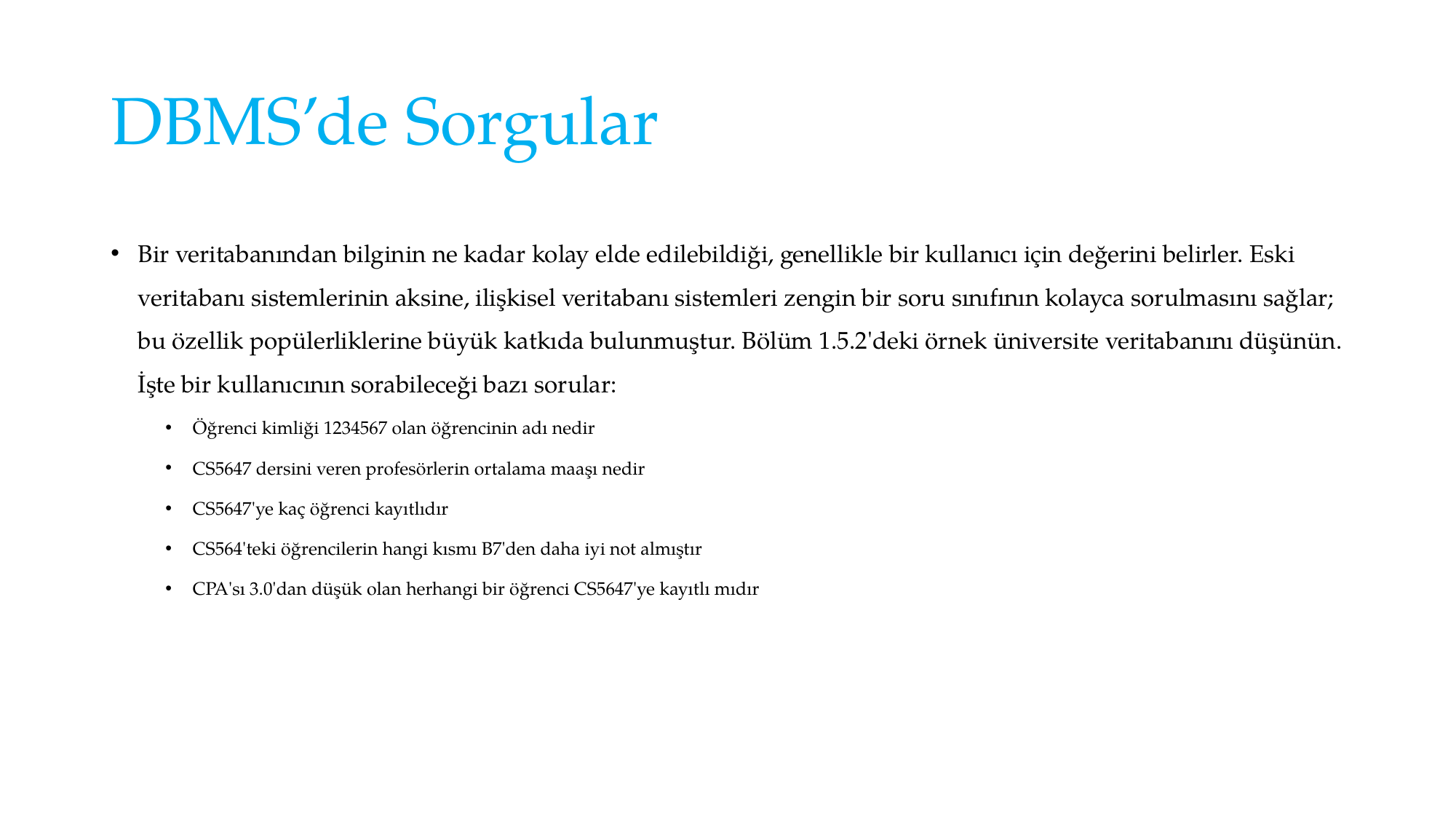

# DBMS’de Sorgular
Bir veritabanından bilginin ne kadar kolay elde edilebildiği, genellikle bir kullanıcı için değerini belirler. Eski veritabanı sistemlerinin aksine, ilişkisel veritabanı sistemleri zengin bir soru sınıfının kolayca sorulmasını sağlar; bu özellik popülerliklerine büyük katkıda bulunmuştur. Bölüm 1.5.2'deki örnek üniversite veritabanını düşünün. İşte bir kullanıcının sorabileceği bazı sorular:
Öğrenci kimliği 1234567 olan öğrencinin adı nedir
CS5647 dersini veren profesörlerin ortalama maaşı nedir
CS5647'ye kaç öğrenci kayıtlıdır
CS564'teki öğrencilerin hangi kısmı B7'den daha iyi not almıştır
CPA'sı 3.0'dan düşük olan herhangi bir öğrenci CS5647'ye kayıtlı mıdır